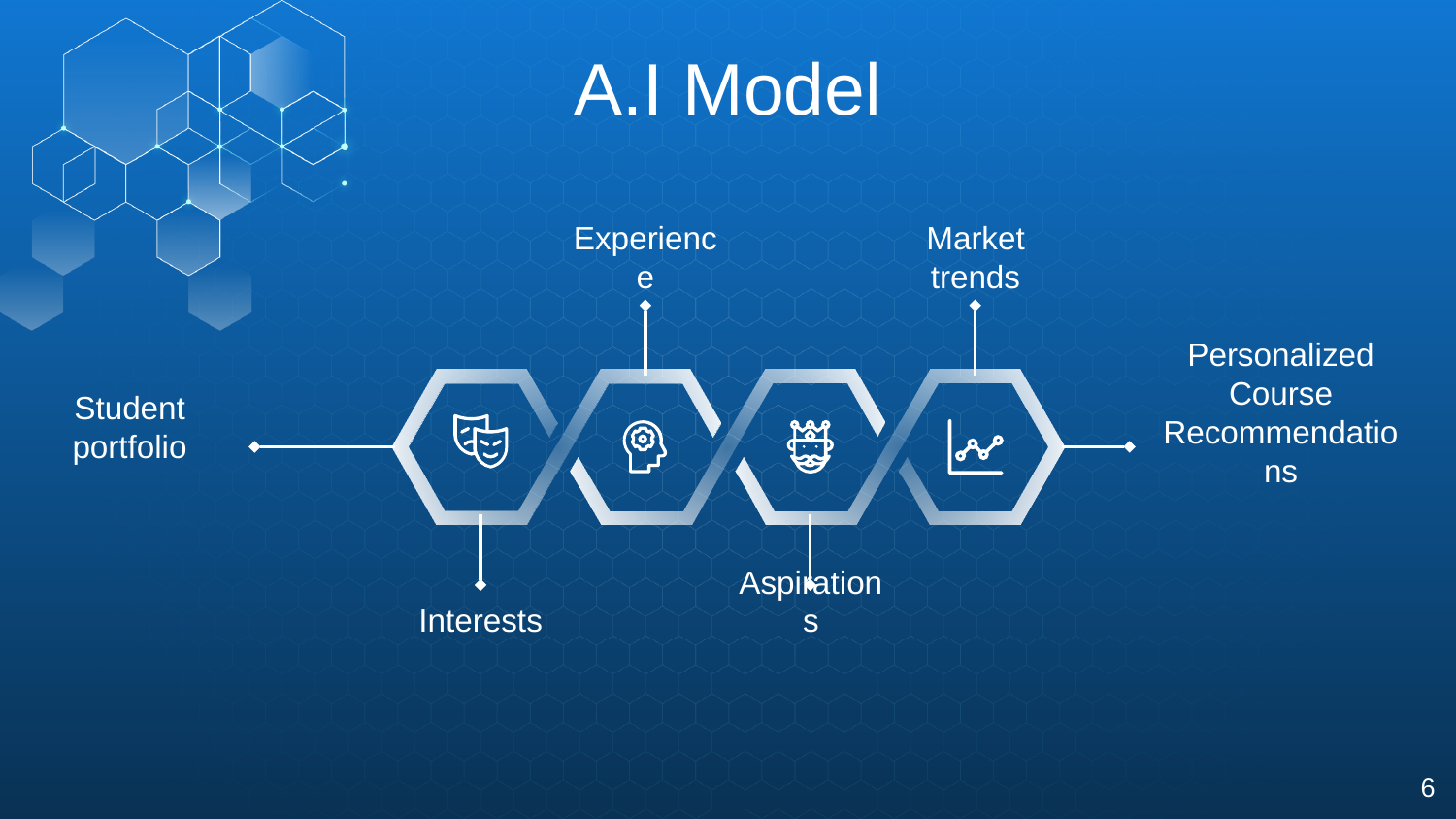

# A.I Model
Experience
Market trends

Student portfolio
Personalized Course Recommendations

Interests
Aspirations
6